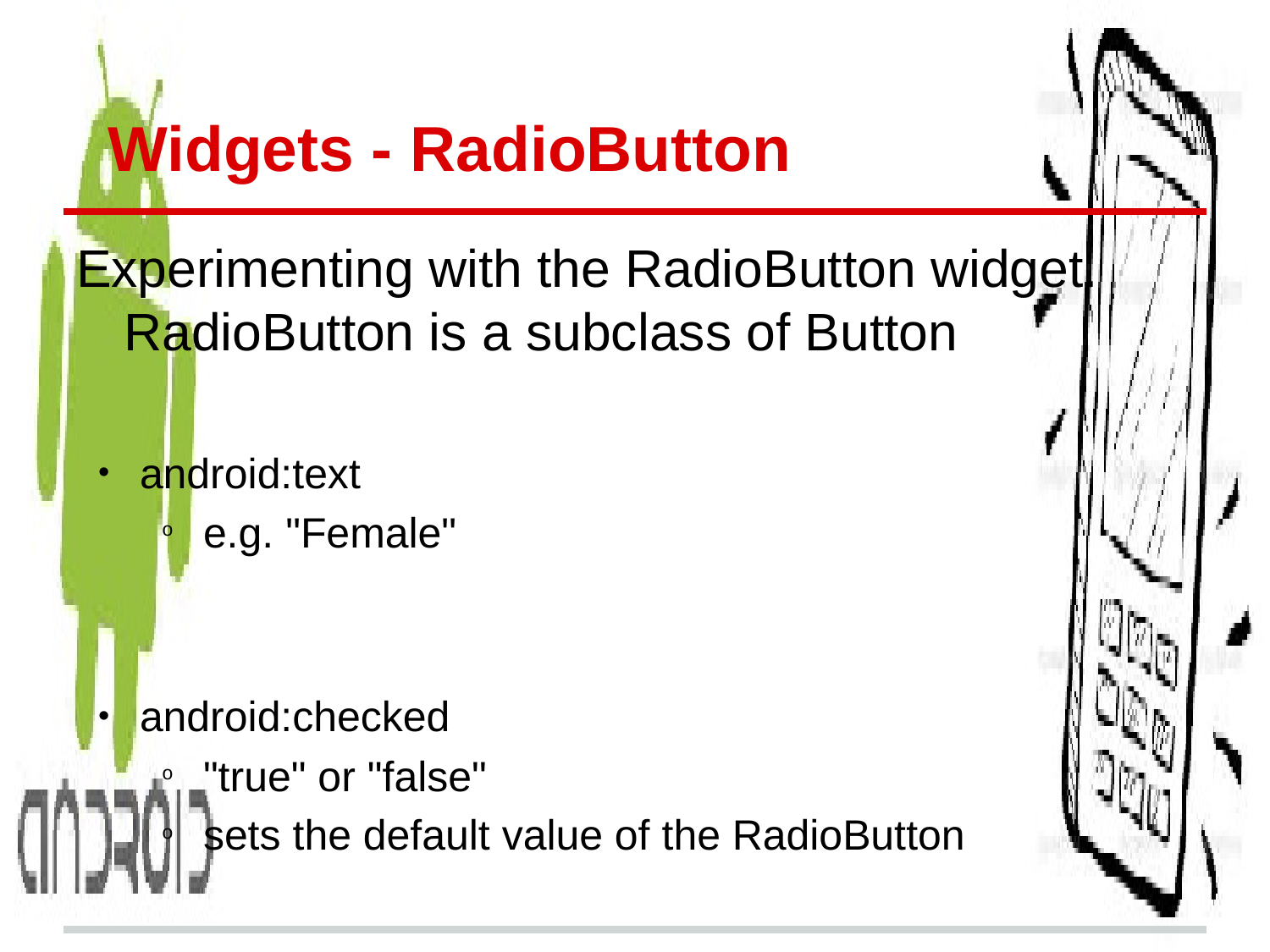

# Widgets - RadioButton
Experimenting with the RadioButton widget. RadioButton is a subclass of Button

android:text
e.g. "Female"

android:checked
"true" or "false"
sets the default value of the RadioButton